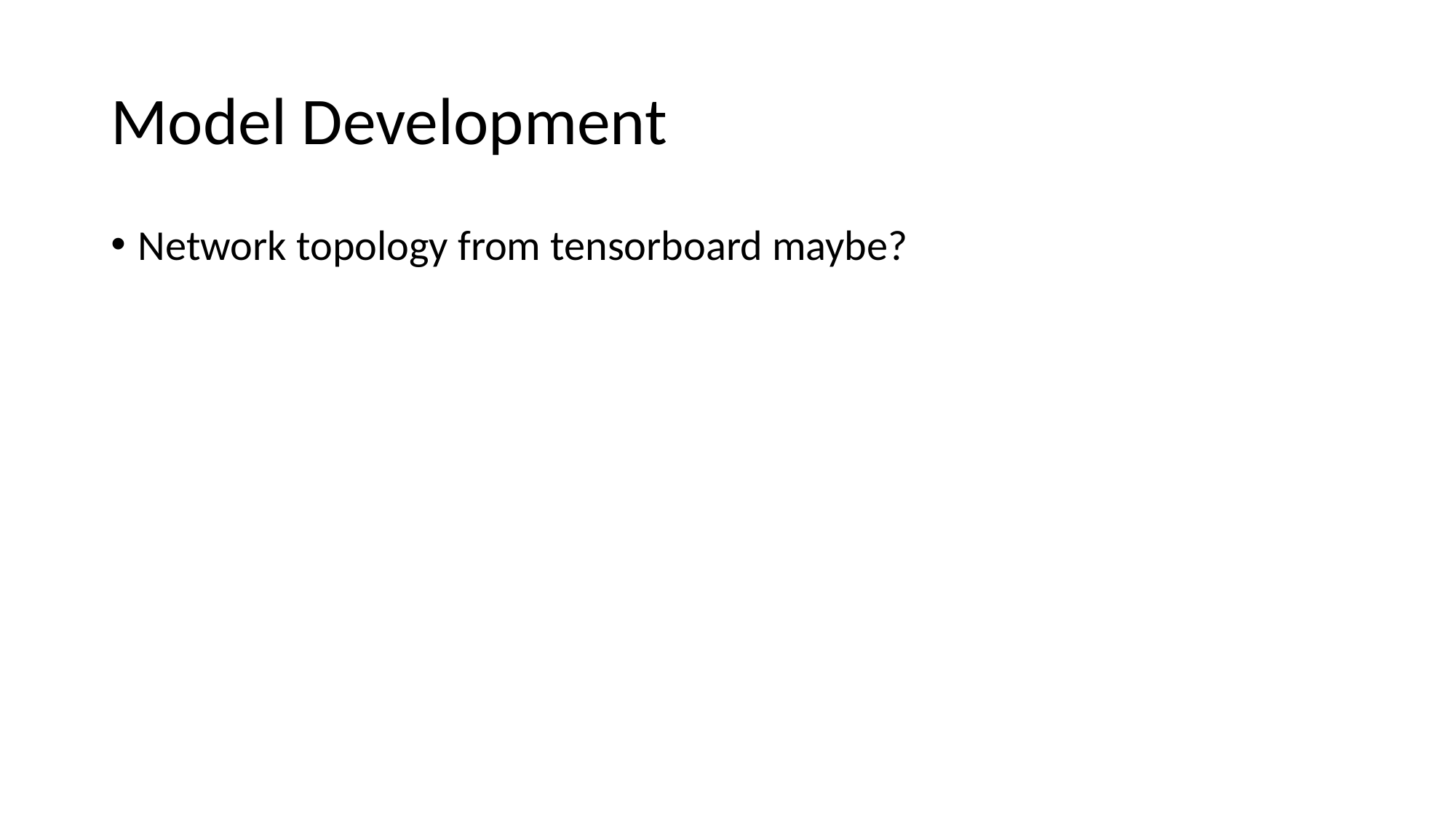

# Model Development
Network topology from tensorboard maybe?